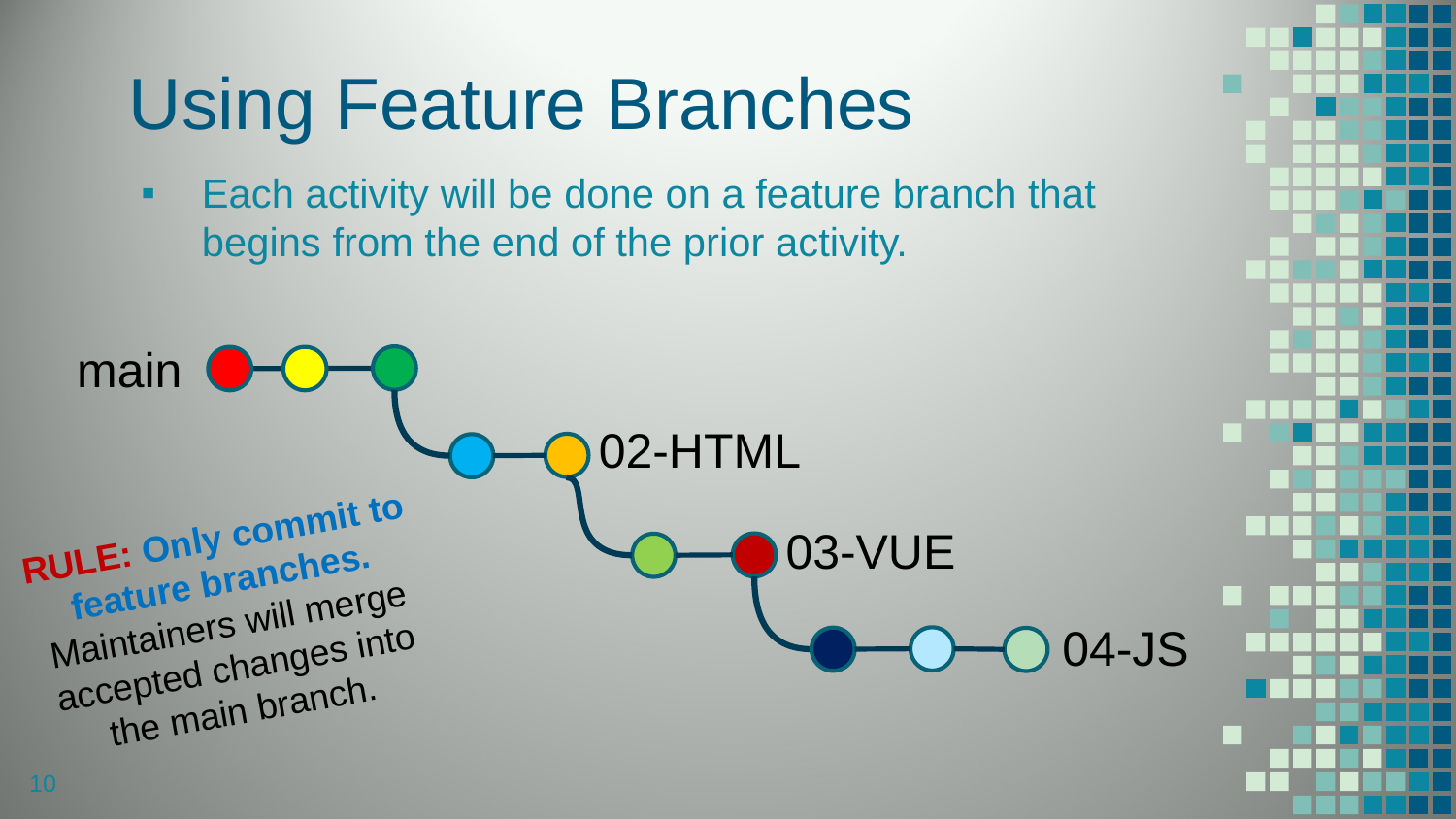

# Using Feature Branches
Each activity will be done on a feature branch that begins from the end of the prior activity.

main

02-HTML

03-VUE

RULE: Only commit to feature branches. Maintainers will merge accepted changes into the main branch.
04-JS

10